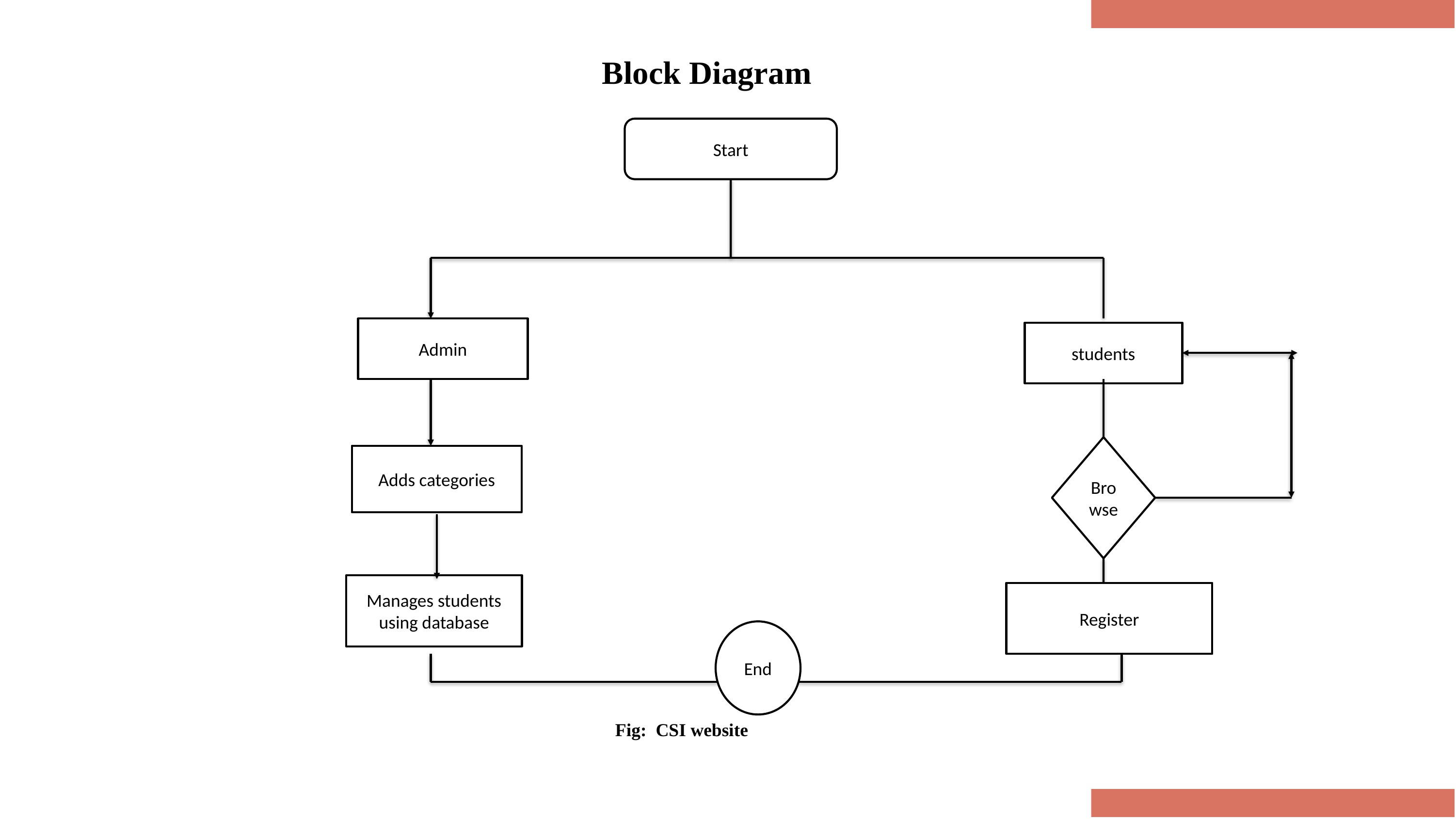

Block Diagram
Start
Admin
students
Browse
Adds categories
Manages students using database
Register
End
Fig:  CSI website